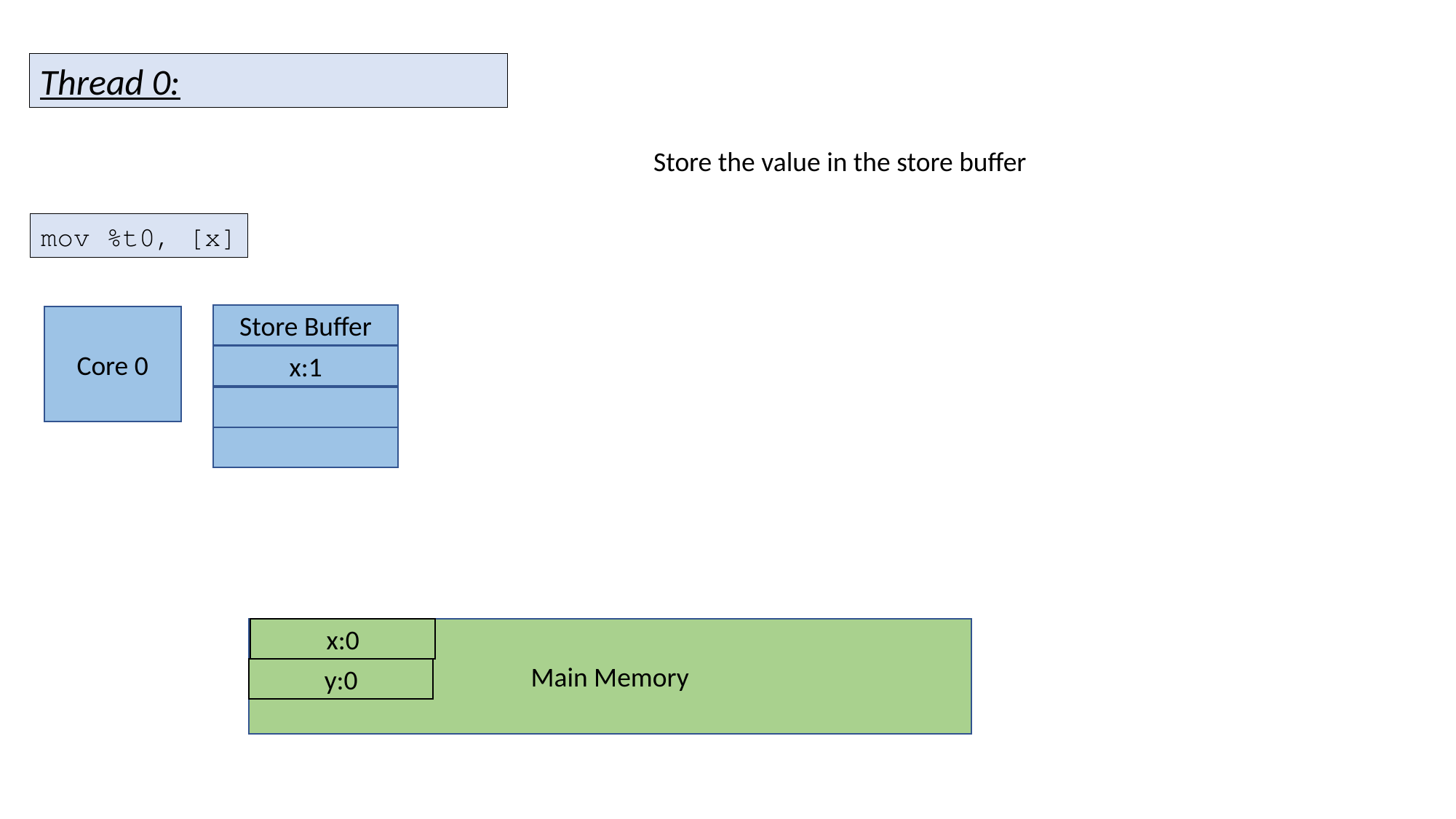

Thread 0:

Store the value in the store buffer
mov %t0, [x]
Store Buffer
Core 0
x:1

Main Memory
x:0
y:0